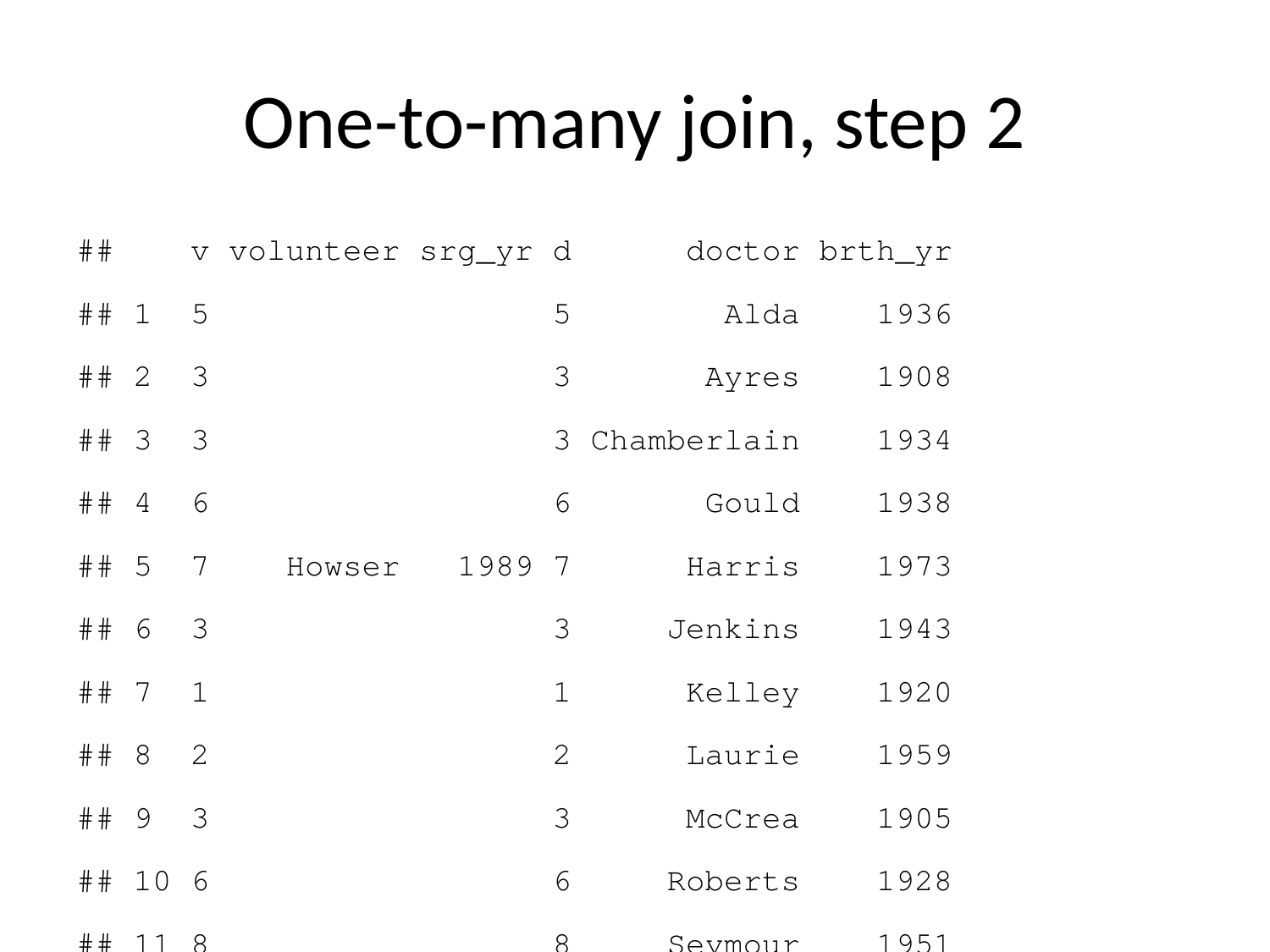

# One-to-many join, step 2
##    v volunteer srg_yr d      doctor brth_yr
## 1  5                  5        Alda    1936
## 2  3                  3       Ayres    1908
## 3  3                  3 Chamberlain    1934
## 4  6                  6       Gould    1938
## 5  7    Howser   1989 7      Harris    1973
## 6  3                  3     Jenkins    1943
## 7  1                  1      Kelley    1920
## 8  2                  2      Laurie    1959
## 9  3                  3      McCrea    1905
## 10 6                  6     Roberts    1928
## 11 8                  8     Seymour    1951
## 12 1                  1       Urban    1972
## 13 4                  4       Young    1907